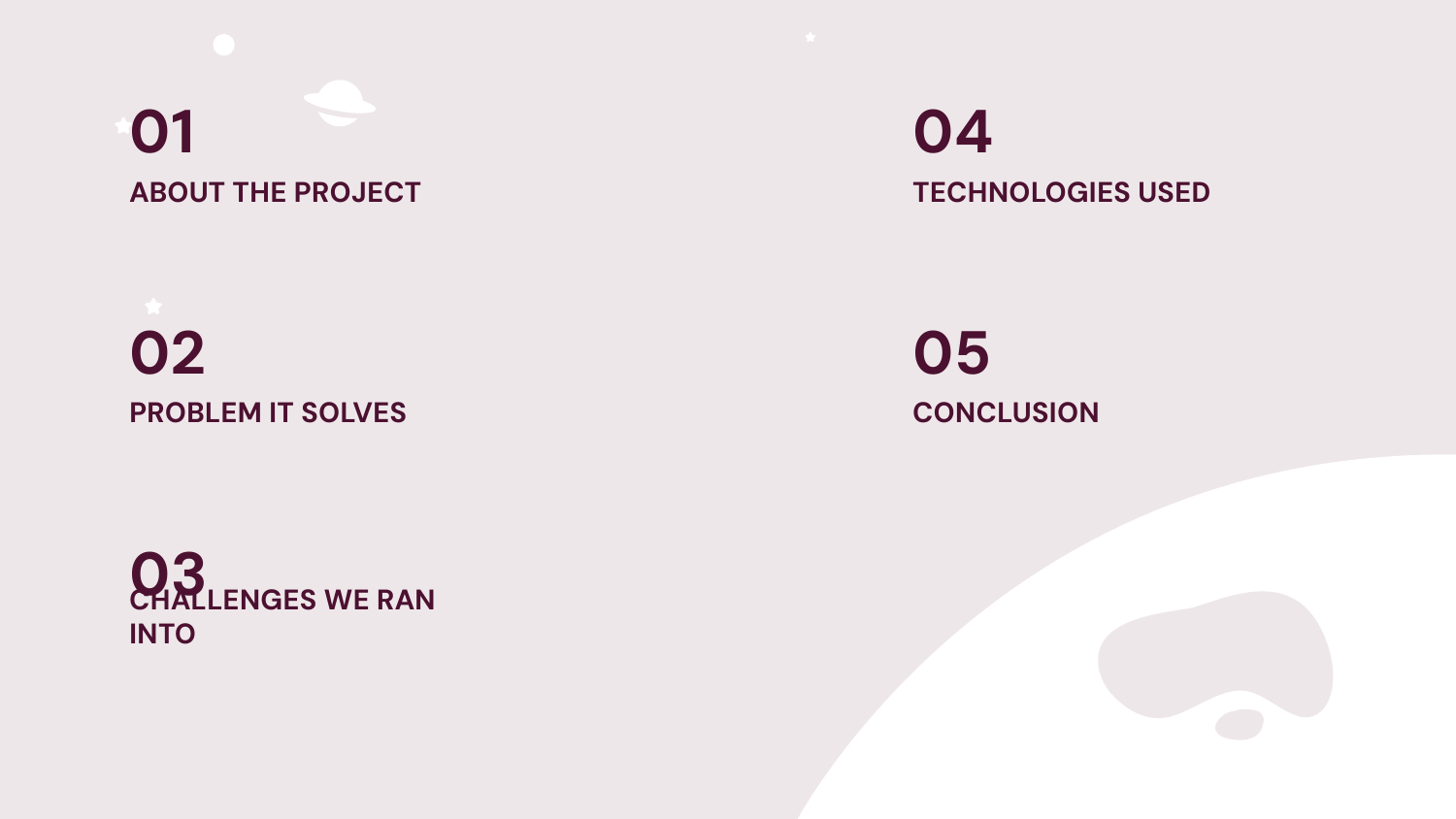

01
04
# ABOUT THE PROJECT
TECHNOLOGIES USED

02
05
PROBLEM IT SOLVES
CONCLUSION

03
CHALLENGES WE RAN INTO